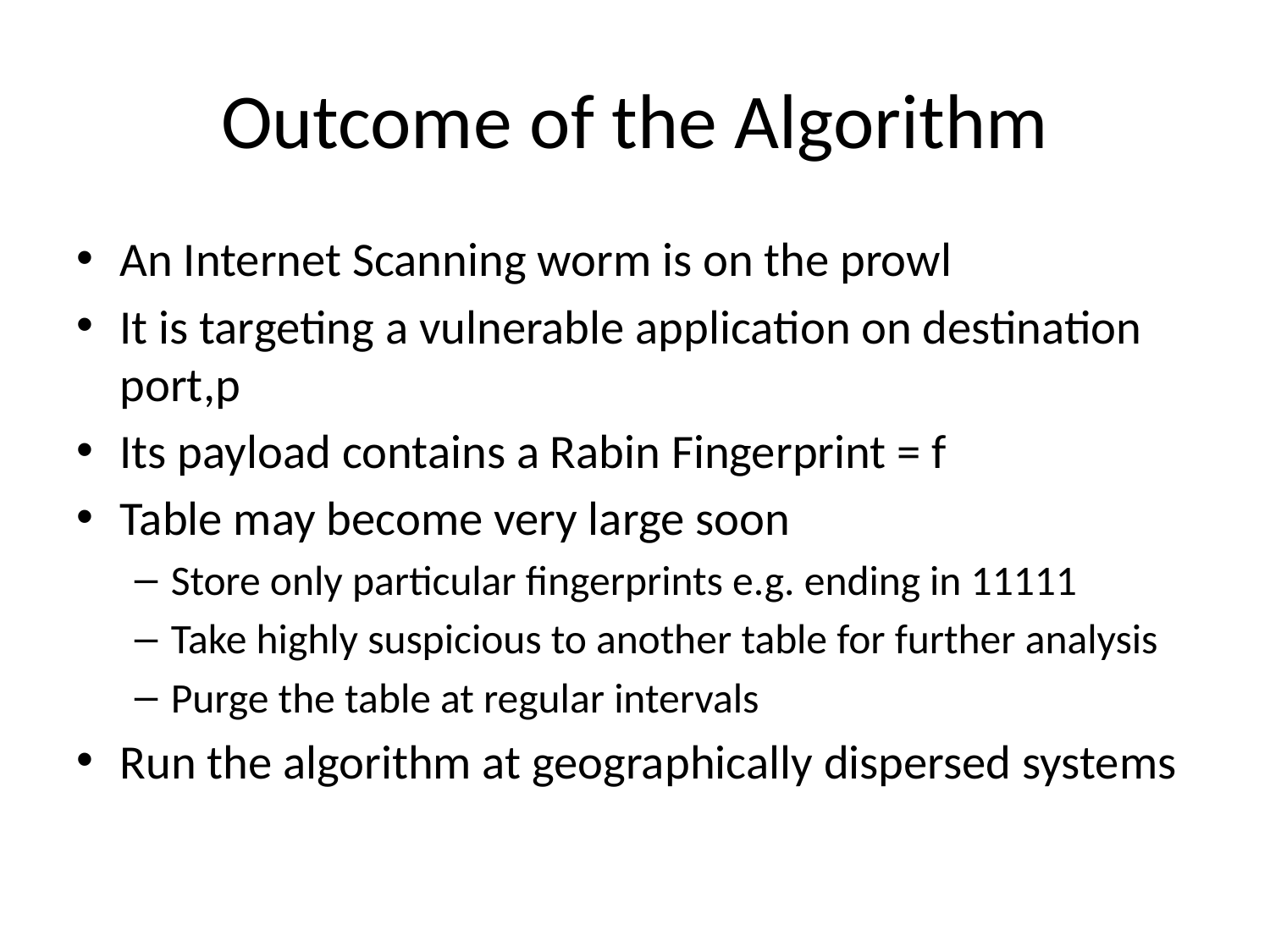

# Outcome of the Algorithm
An Internet Scanning worm is on the prowl
It is targeting a vulnerable application on destination port,p
Its payload contains a Rabin Fingerprint = f
Table may become very large soon
Store only particular fingerprints e.g. ending in 11111
Take highly suspicious to another table for further analysis
Purge the table at regular intervals
Run the algorithm at geographically dispersed systems